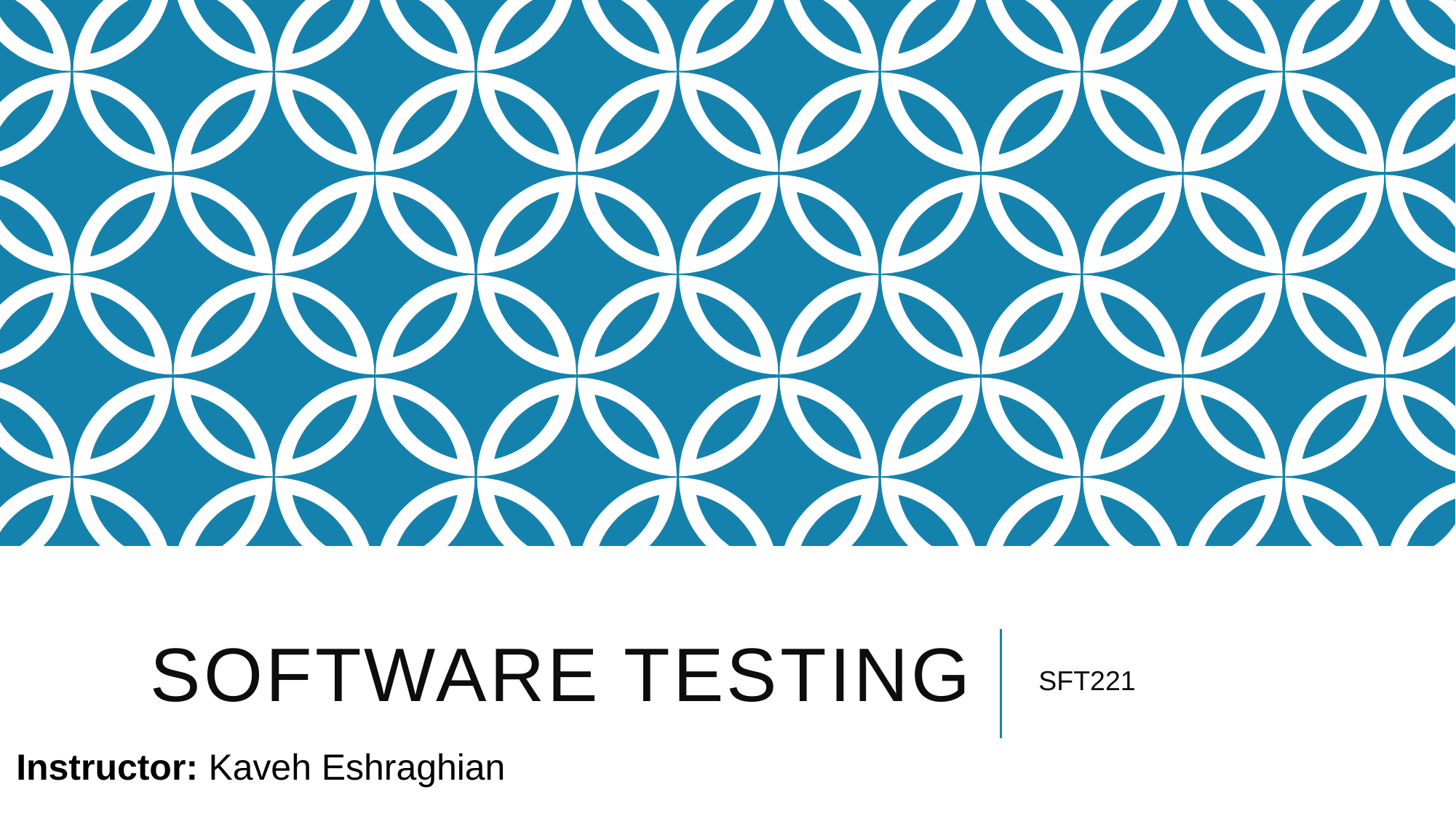

# Software Testing
SFT221
Instructor: Kaveh Eshraghian